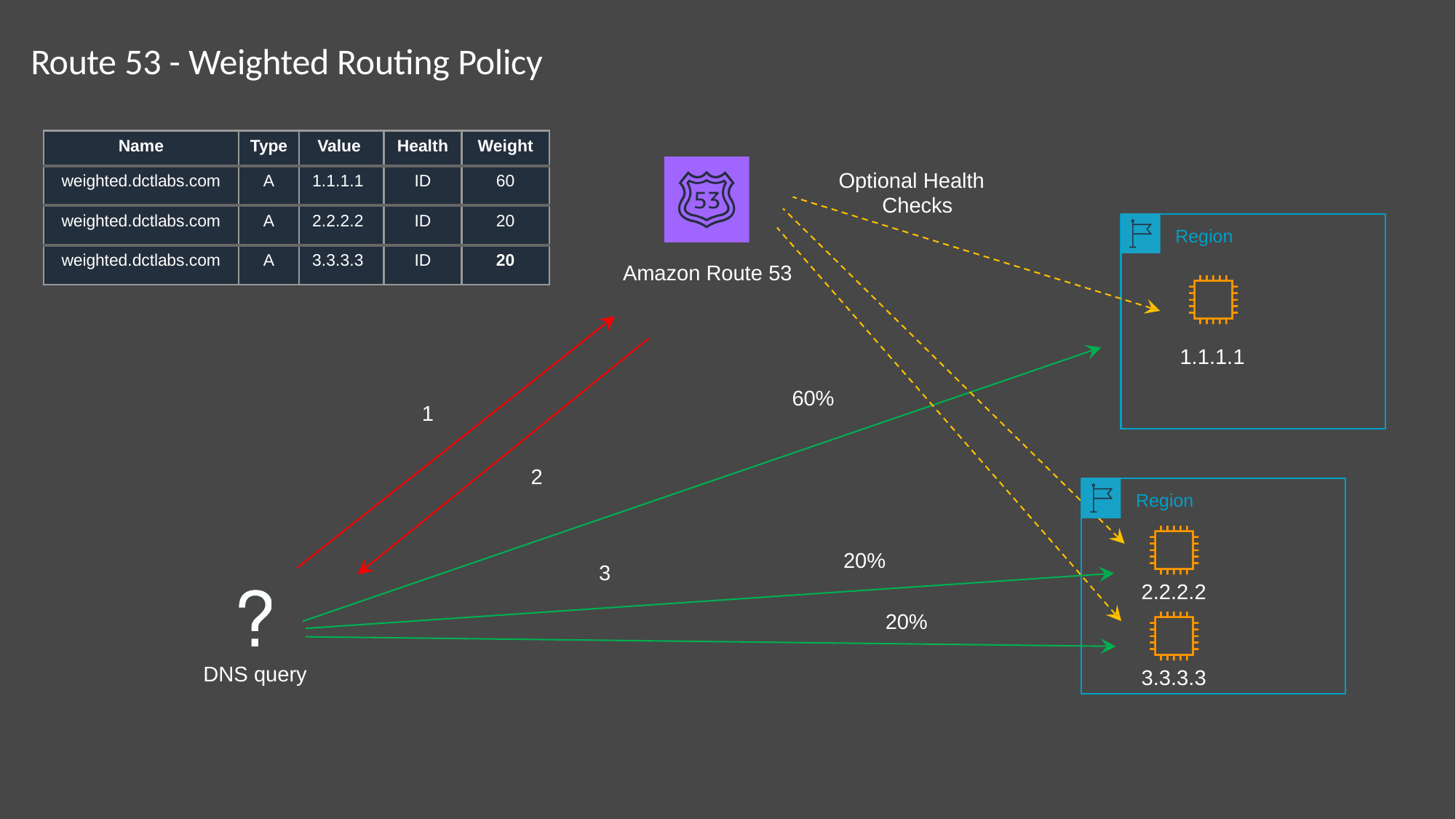

# Route 53 - Weighted Routing Policy
| Name | Type | Value | Health | Weight |
| --- | --- | --- | --- | --- |
| weighted.dctlabs.com | A | 1.1.1.1 | ID | 60 |
| weighted.dctlabs.com | A | 2.2.2.2 | ID | 20 |
| weighted.dctlabs.com | A | 3.3.3.3 | ID | 20 |

Optional Health  Checks

Region

Amazon Route 53

1.1.1.1

60%
1
2

Region

20%
3

2.2.2.2

20%

DNS query
3.3.3.3